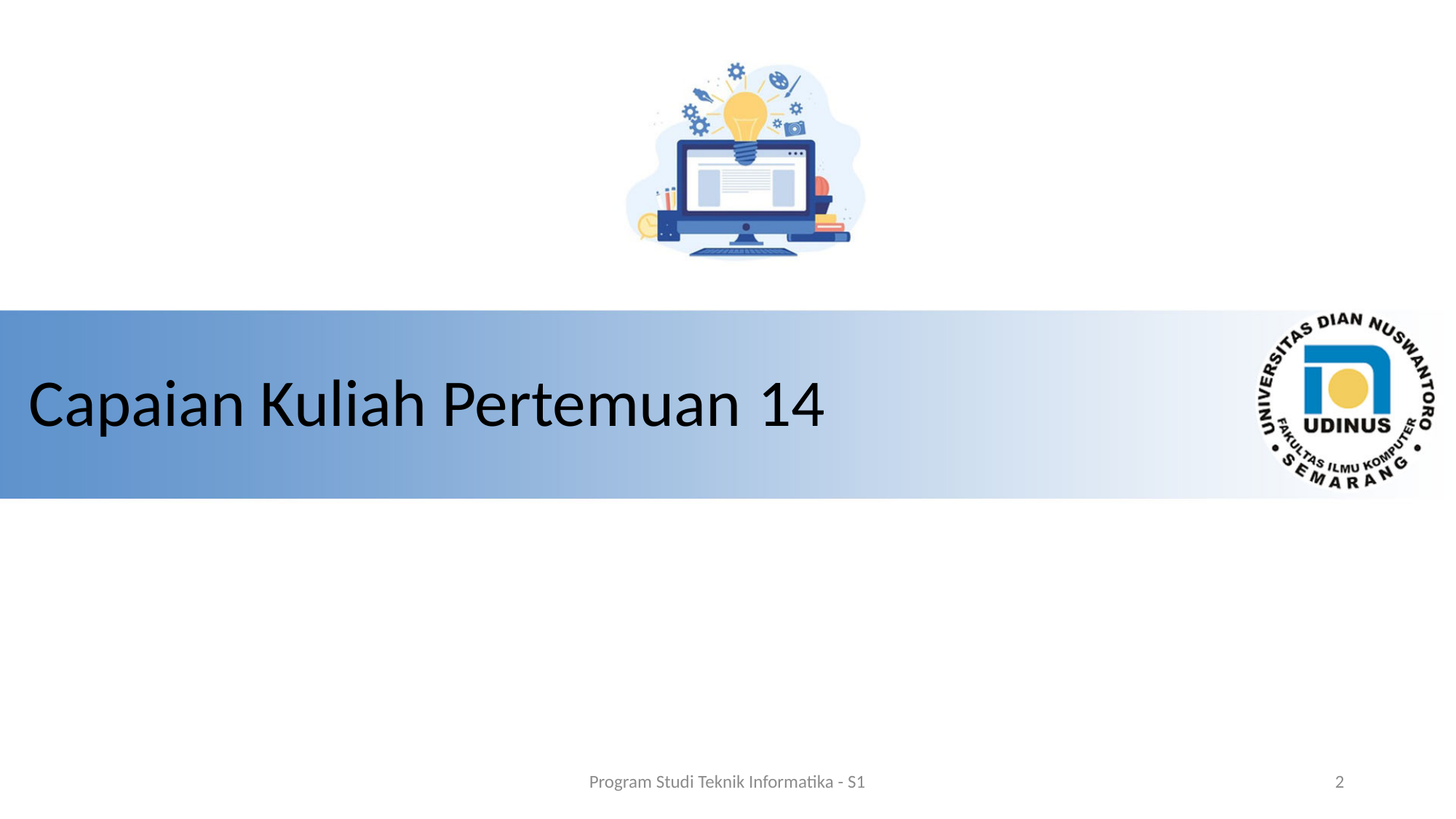

# Capaian Kuliah Pertemuan 14
Program Studi Teknik Informatika - S1
2